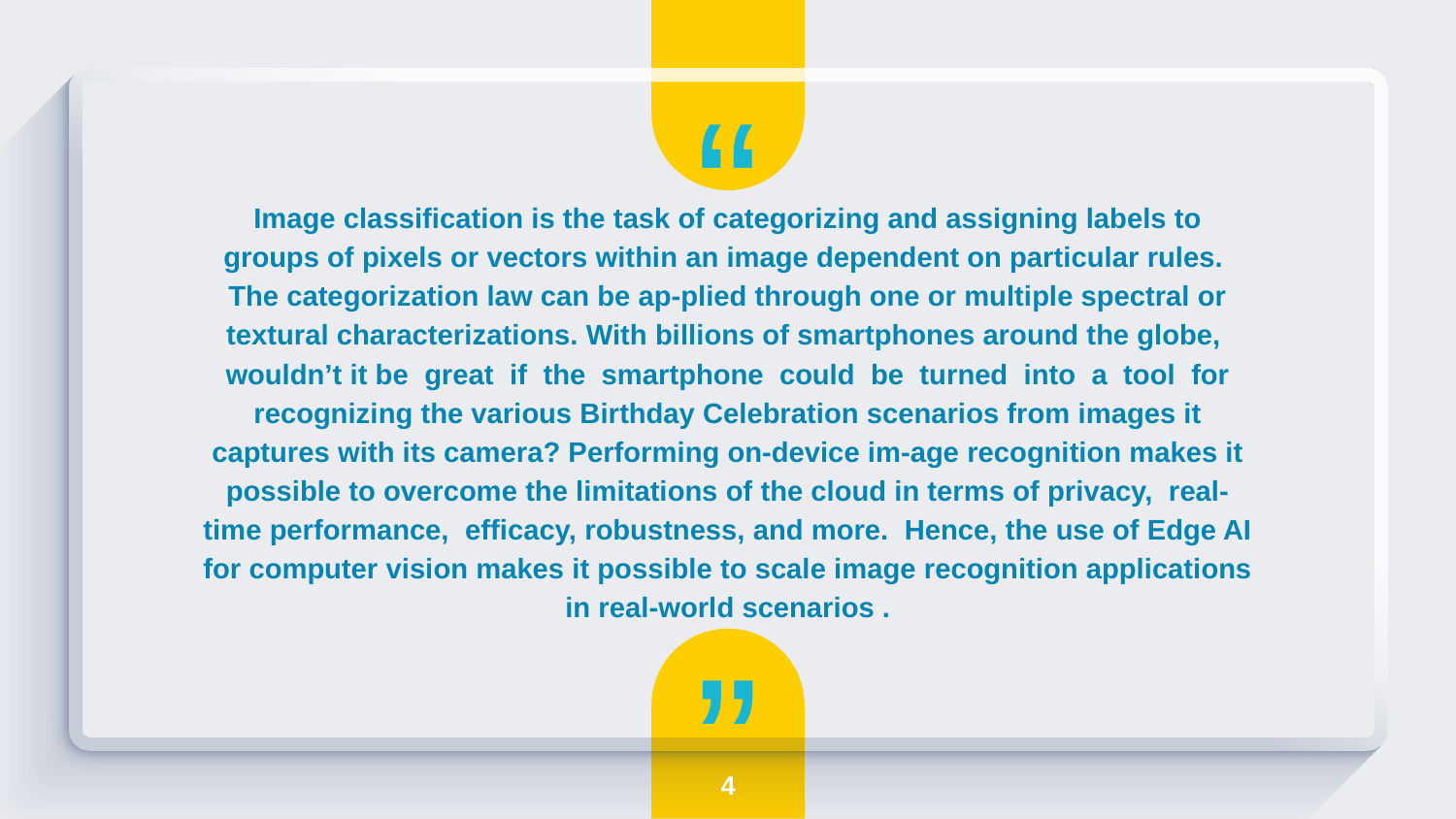

Image classification is the task of categorizing and assigning labels to groups of pixels or vectors within an image dependent on particular rules.  The categorization law can be ap-plied through one or multiple spectral or textural characterizations. With billions of smartphones around the globe,  wouldn’t it be  great  if  the  smartphone  could  be  turned  into  a  tool  for recognizing the various Birthday Celebration scenarios from images it captures with its camera? Performing on-device im-age recognition makes it possible to overcome the limitations of the cloud in terms of privacy,  real-time performance,  efficacy, robustness, and more.  Hence, the use of Edge AI for computer vision makes it possible to scale image recognition applications in real-world scenarios .
4